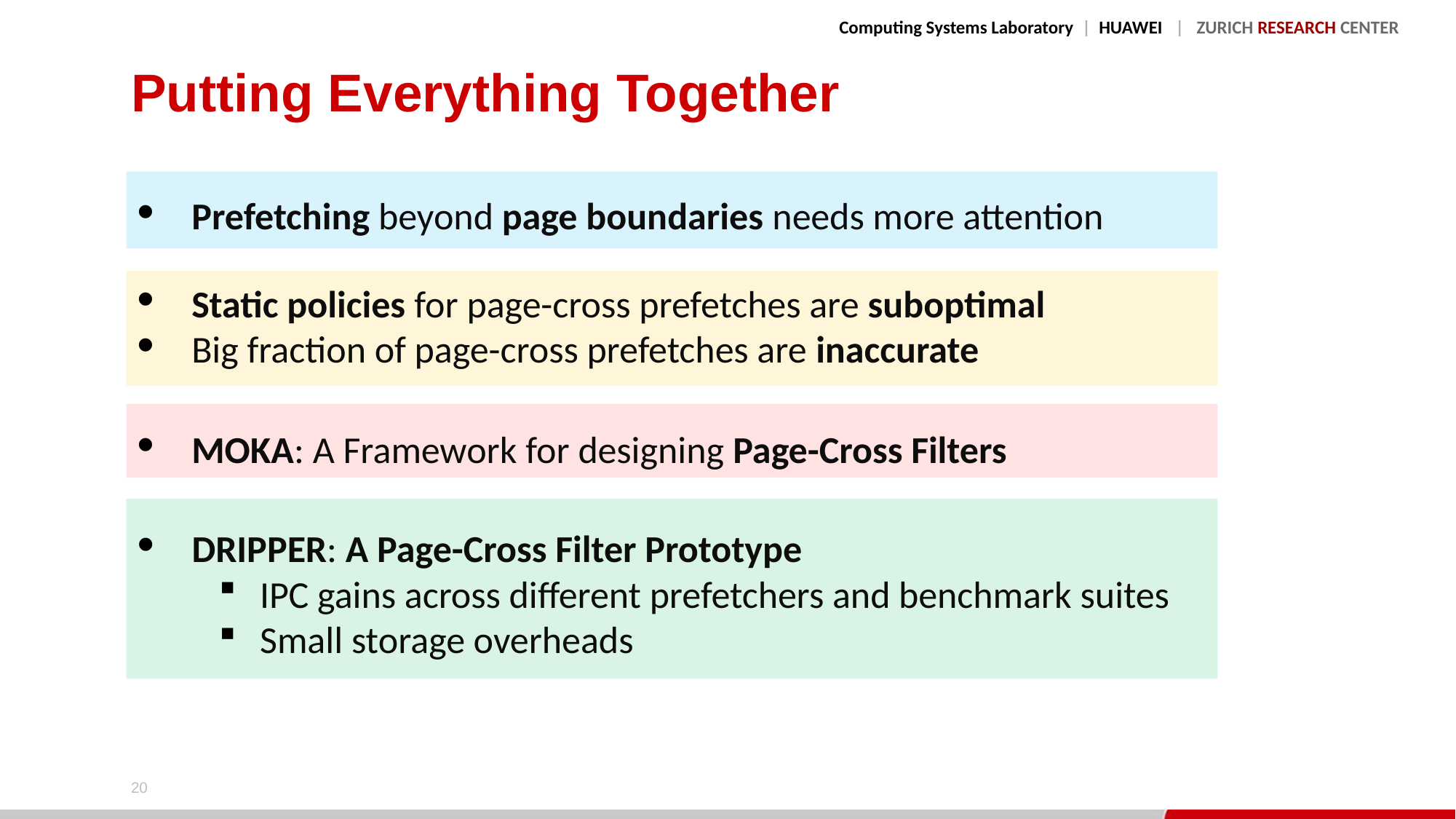

# Putting Everything Together
Prefetching beyond page boundaries needs more attention

Static policies for page-cross prefetches are suboptimal
Big fraction of page-cross prefetches are inaccurate
MOKA: A Framework for designing Page-Cross Filters

DRIPPER: A Page-Cross Filter Prototype
IPC gains across different prefetchers and benchmark suites
Small storage overheads